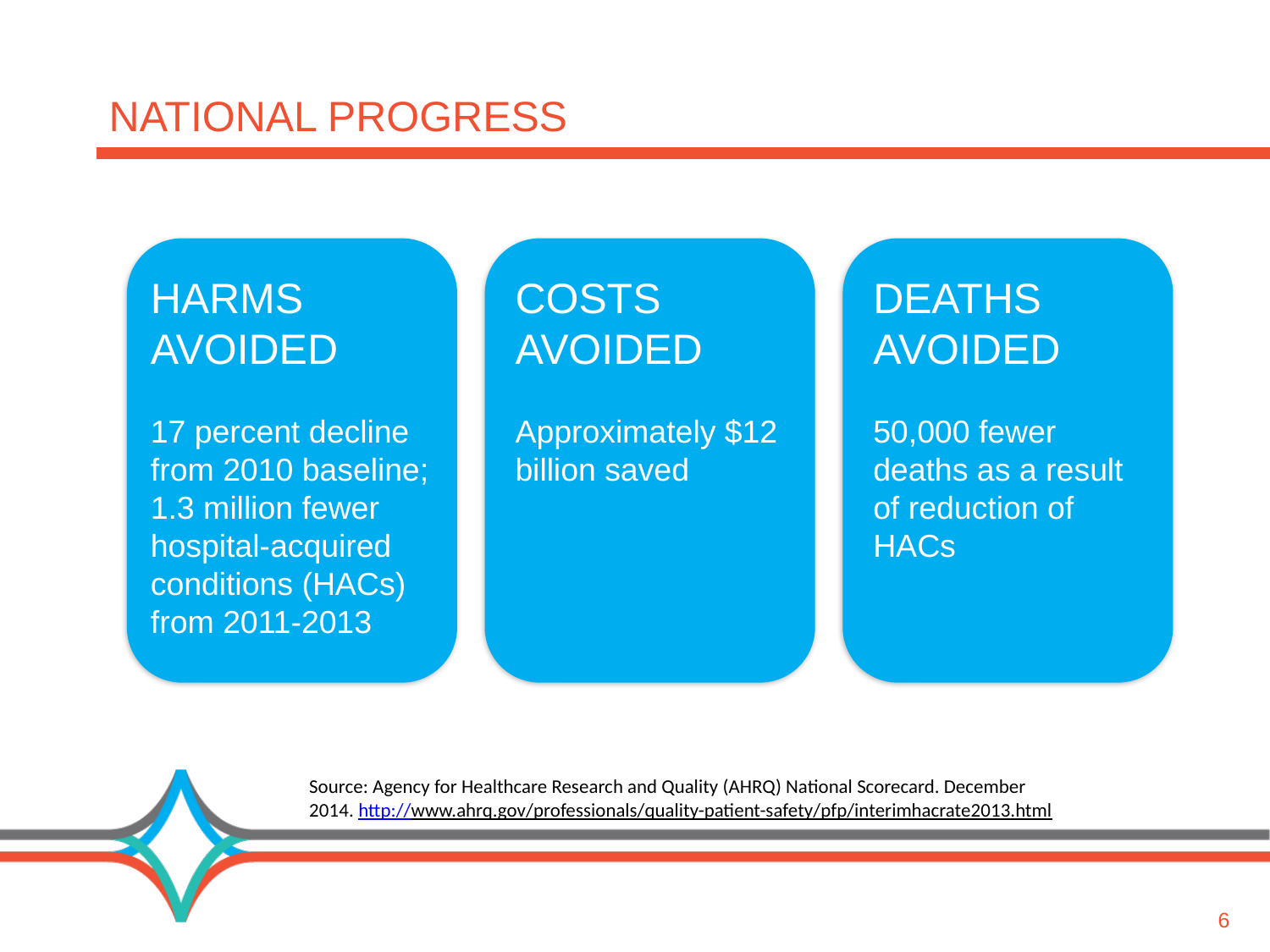

# National Progress

HARMS
AVOIDED

17 percent decline from 2010 baseline;
1.3 million fewer hospital-acquired conditions (HACs) from 2011-2013
COSTS
AVOIDED

Approximately $12 billion saved
DEATHS
AVOIDED

50,000 fewer deaths as a result of reduction of HACs
Source: Agency for Healthcare Research and Quality (AHRQ) National Scorecard. December 2014. http://www.ahrq.gov/professionals/quality-patient-safety/pfp/interimhacrate2013.html